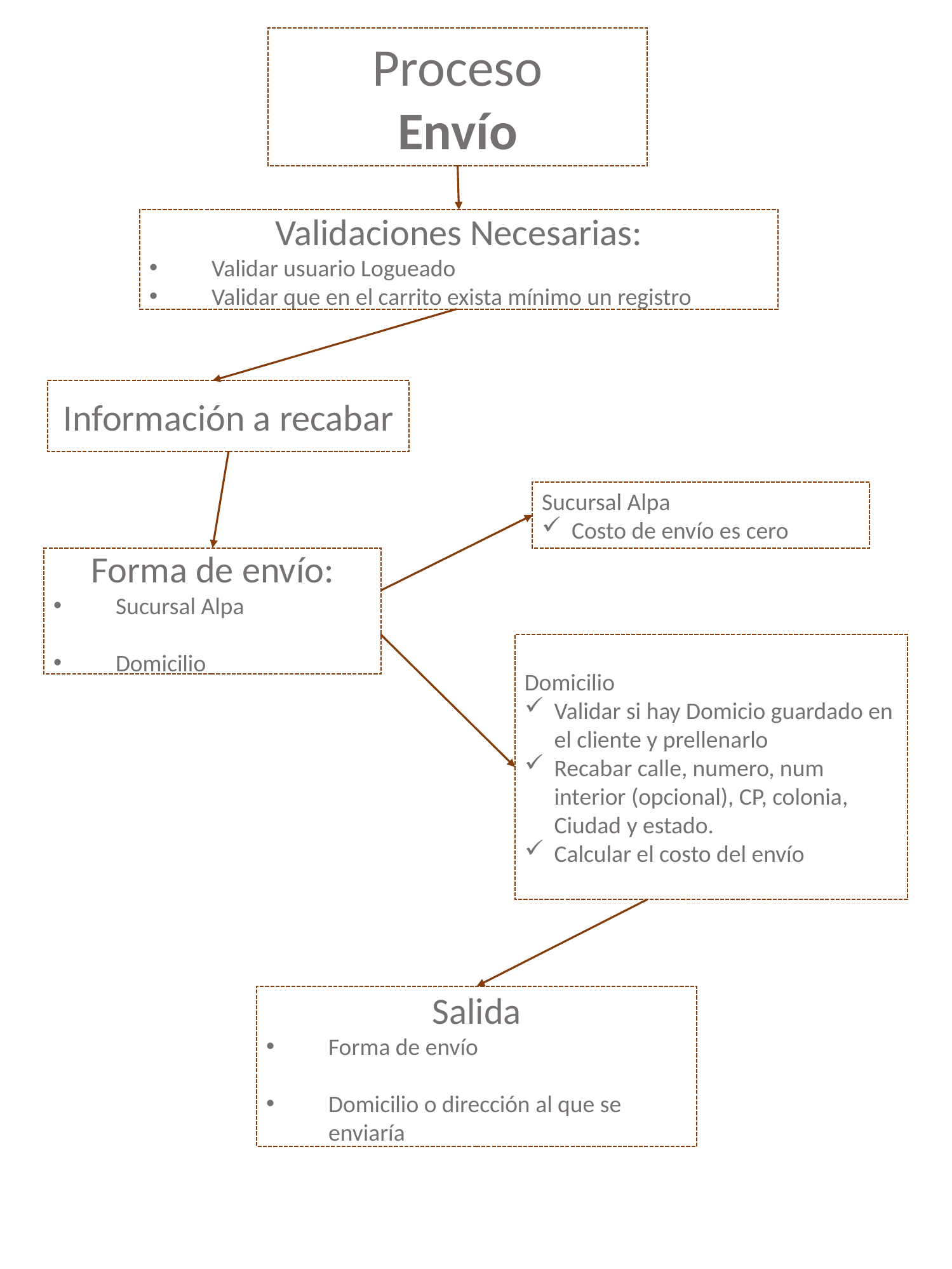

Proceso
Envío
Validaciones Necesarias:
Validar usuario Logueado
Validar que en el carrito exista mínimo un registro
Información a recabar
Sucursal Alpa
Costo de envío es cero
Forma de envío:
Sucursal Alpa

Domicilio
Domicilio
Validar si hay Domicio guardado en el cliente y prellenarlo
Recabar calle, numero, num interior (opcional), CP, colonia, Ciudad y estado.
Calcular el costo del envío
Salida
Forma de envío

Domicilio o dirección al que se enviaría